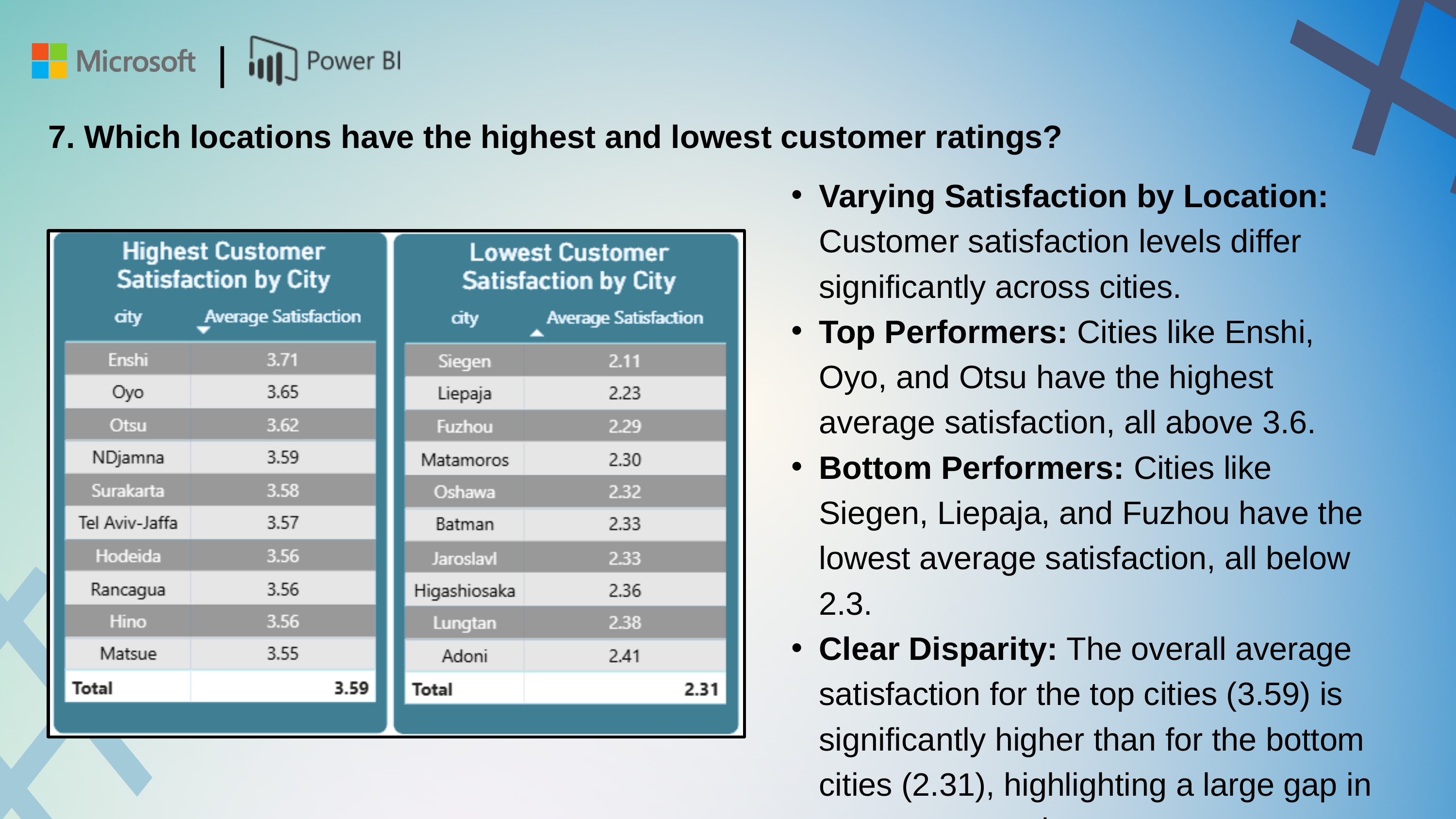

#

|

7. Which locations have the highest and lowest customer ratings?
Varying Satisfaction by Location: Customer satisfaction levels differ significantly across cities.
Top Performers: Cities like Enshi, Oyo, and Otsu have the highest average satisfaction, all above 3.6.
Bottom Performers: Cities like Siegen, Liepaja, and Fuzhou have the lowest average satisfaction, all below 2.3.
Clear Disparity: The overall average satisfaction for the top cities (3.59) is significantly higher than for the bottom cities (2.31), highlighting a large gap in customer experience.

#